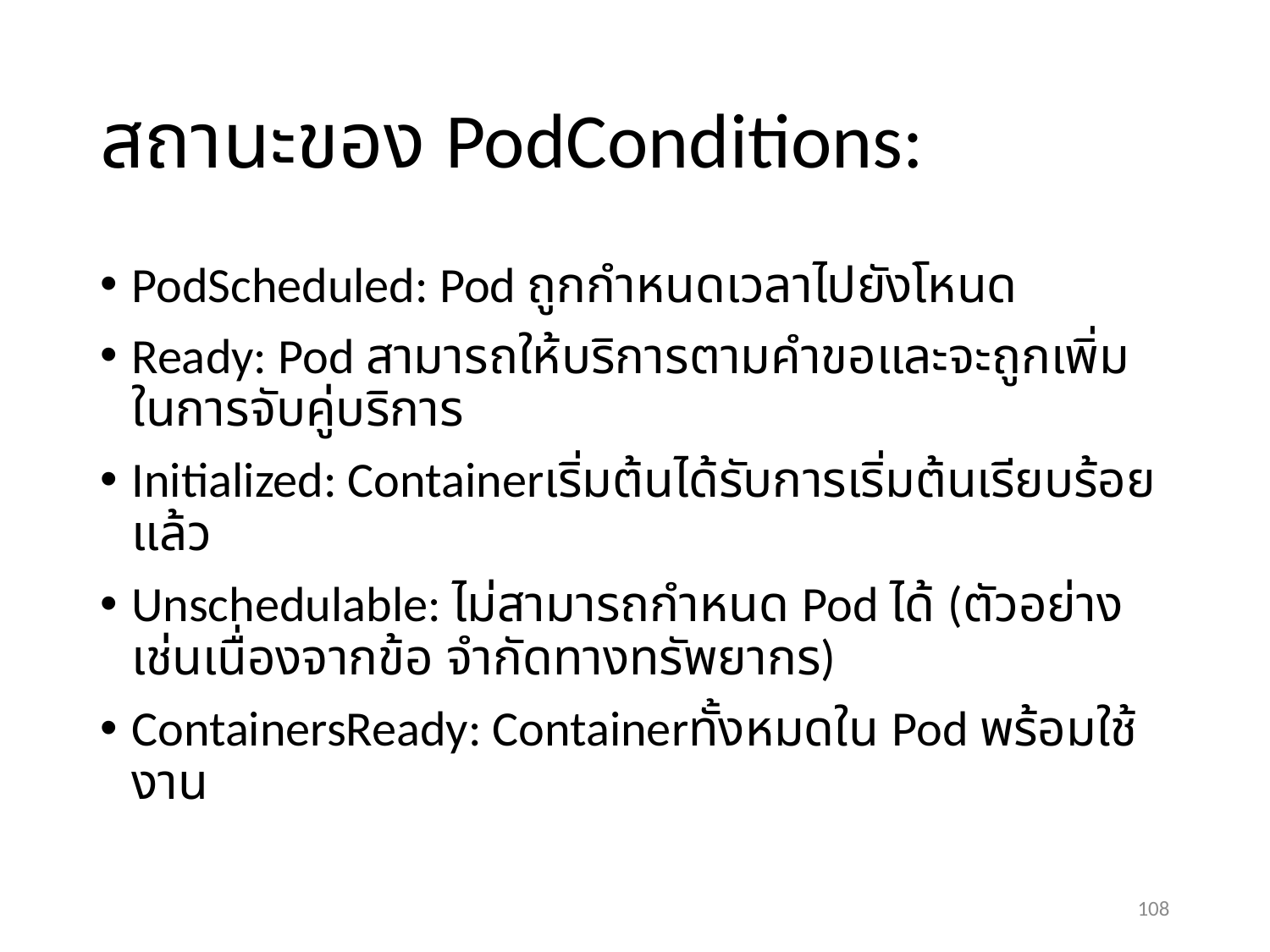

# สถานะของ PodConditions:
PodScheduled: Pod ถูกกำหนดเวลาไปยังโหนด
Ready: Pod สามารถให้บริการตามคำขอและจะถูกเพิ่มในการจับคู่บริการ
Initialized: Containerเริ่มต้นได้รับการเริ่มต้นเรียบร้อยแล้ว
Unschedulable: ไม่สามารถกำหนด Pod ได้ (ตัวอย่างเช่นเนื่องจากข้อ จำกัดทางทรัพยากร)
ContainersReady: Containerทั้งหมดใน Pod พร้อมใช้งาน
108